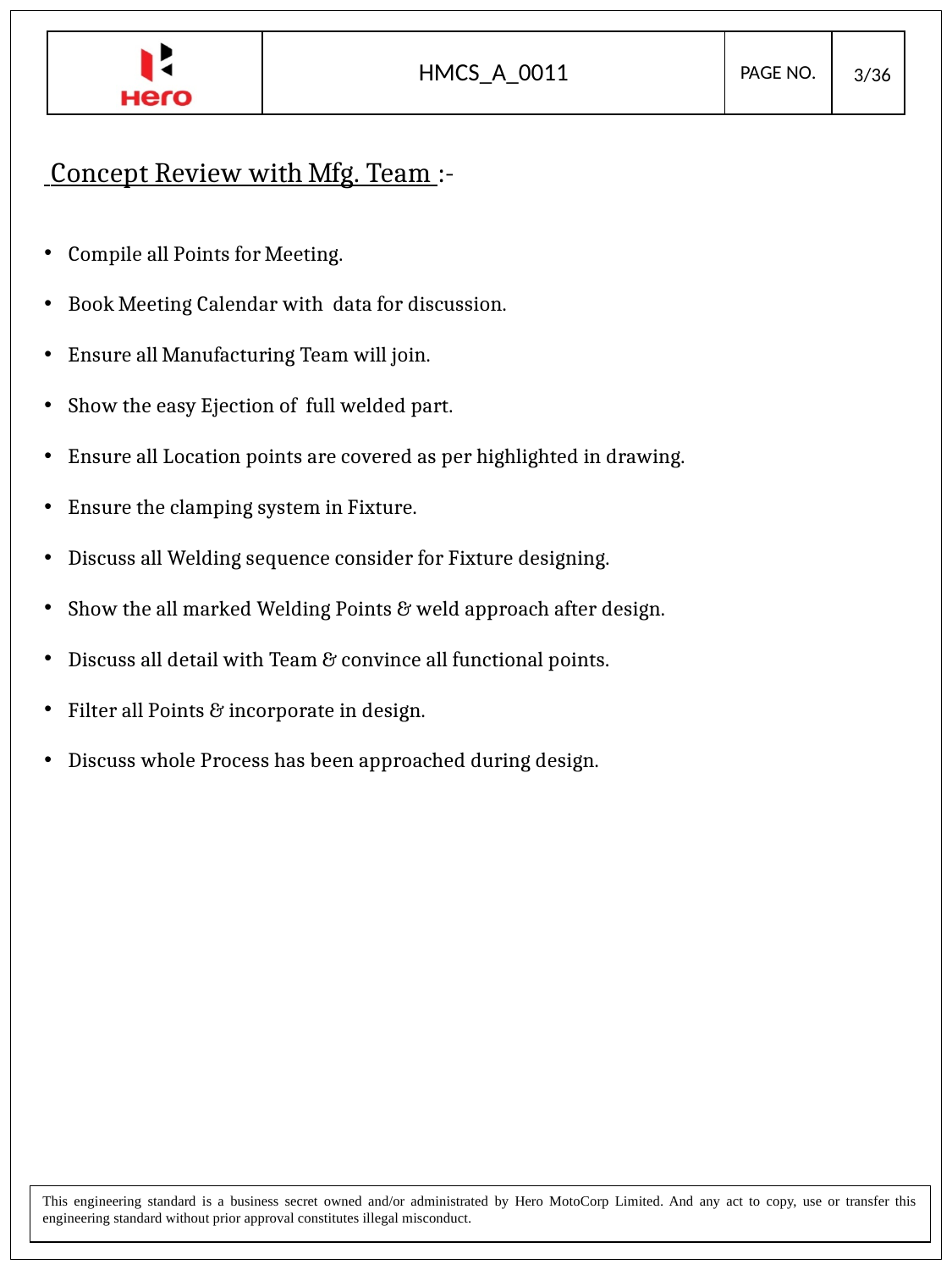

3/36
 Concept Review with Mfg. Team :-

Compile all Points for Meeting.

Book Meeting Calendar with  data for discussion.

Ensure all Manufacturing Team will join.

Show the easy Ejection of  full welded part.

Ensure all Location points are covered as per highlighted in drawing.

Ensure the clamping system in Fixture.

Discuss all Welding sequence consider for Fixture designing.

Show the all marked Welding Points & weld approach after design.

Discuss all detail with Team & convince all functional points.

Filter all Points & incorporate in design.

Discuss whole Process has been approached during design.